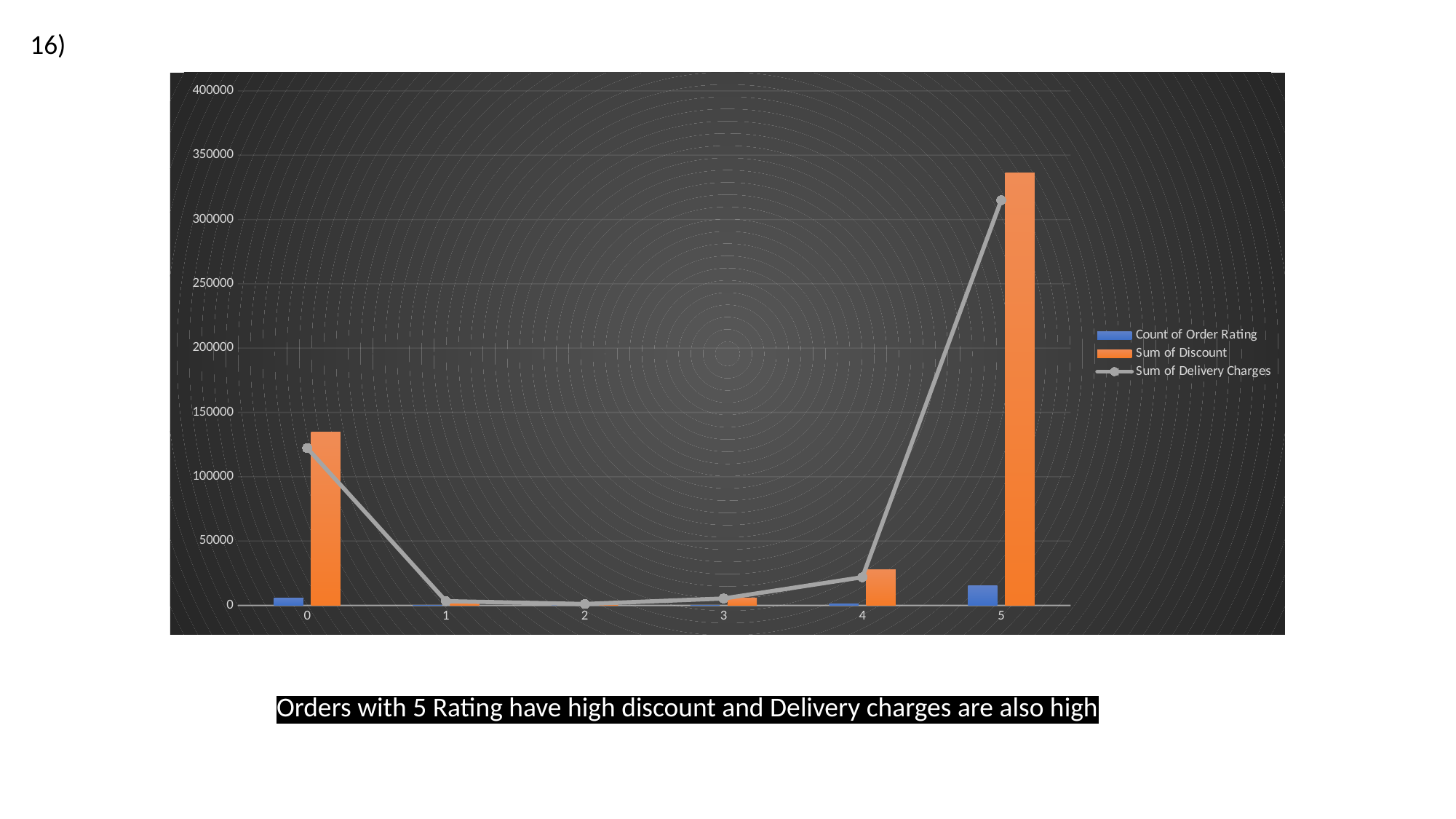

16)

### Chart

| Category | Count of Order Rating | Sum of Discount | Sum of Delivery Charges |
|---|---|---|---|
| 0 | 5720.0 | 134535.0 | 122271.0 |
| 1 | 171.0 | 3590.0 | 3299.0 |
| 2 | 73.0 | 2355.0 | 1080.0 |
| 3 | 248.0 | 5675.0 | 5375.0 |
| 4 | 1127.0 | 27691.0 | 21892.0 |
| 5 | 15484.0 | 336317.0 | 315029.0 |
Orders with 5 Rating have high discount and Delivery charges are also high